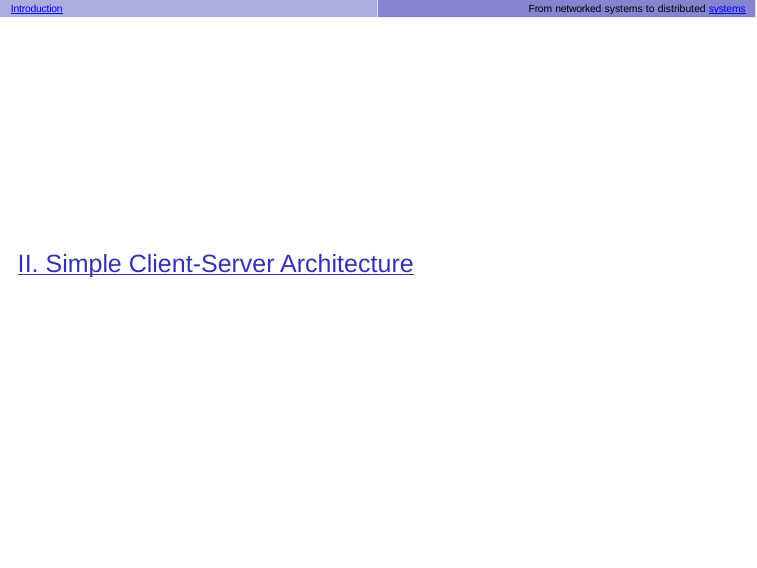

Introduction	From networked systems to distributed systems
# II. Simple Client-Server Architecture